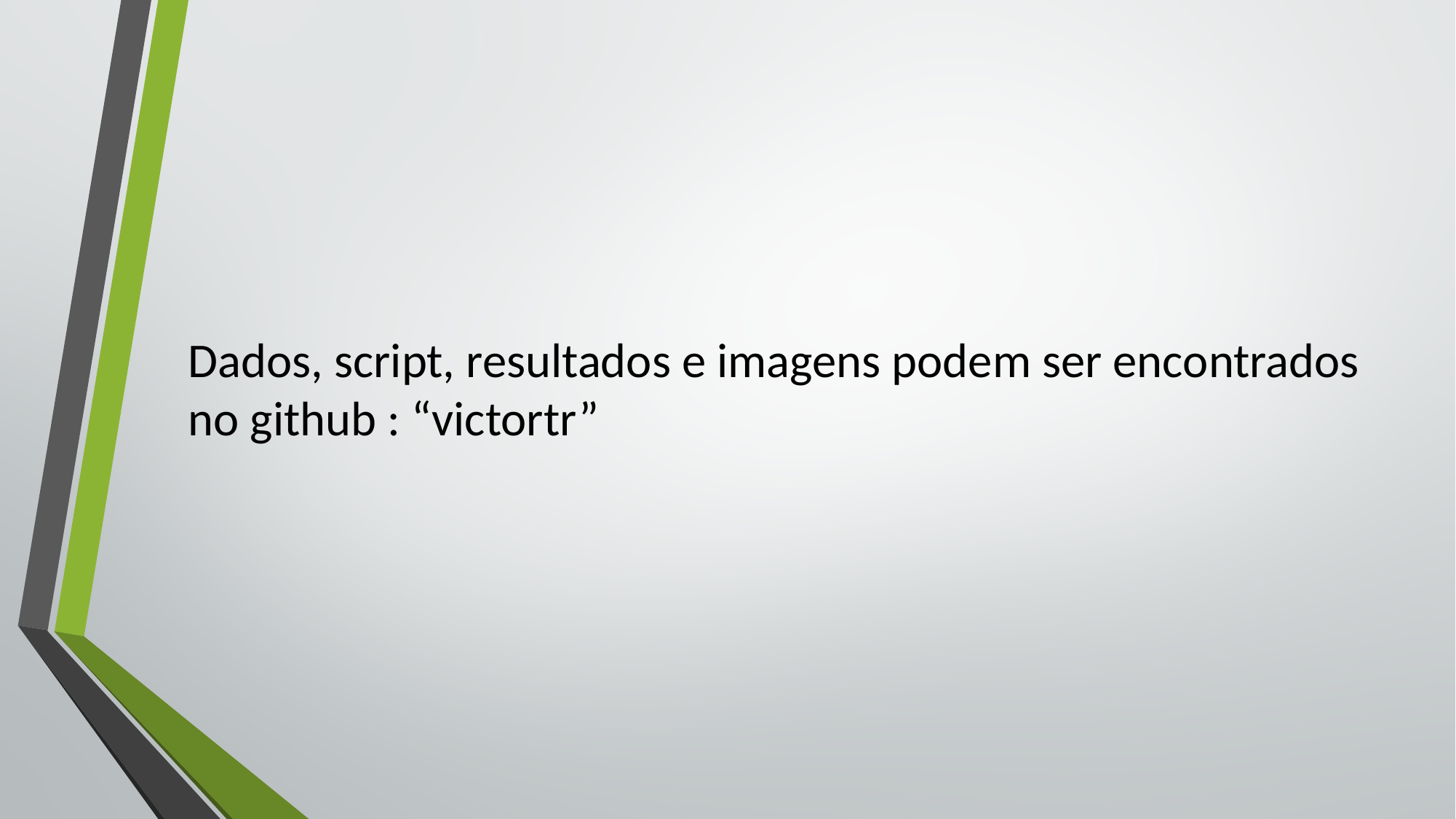

Dados, script, resultados e imagens podem ser encontrados no github : “victortr”